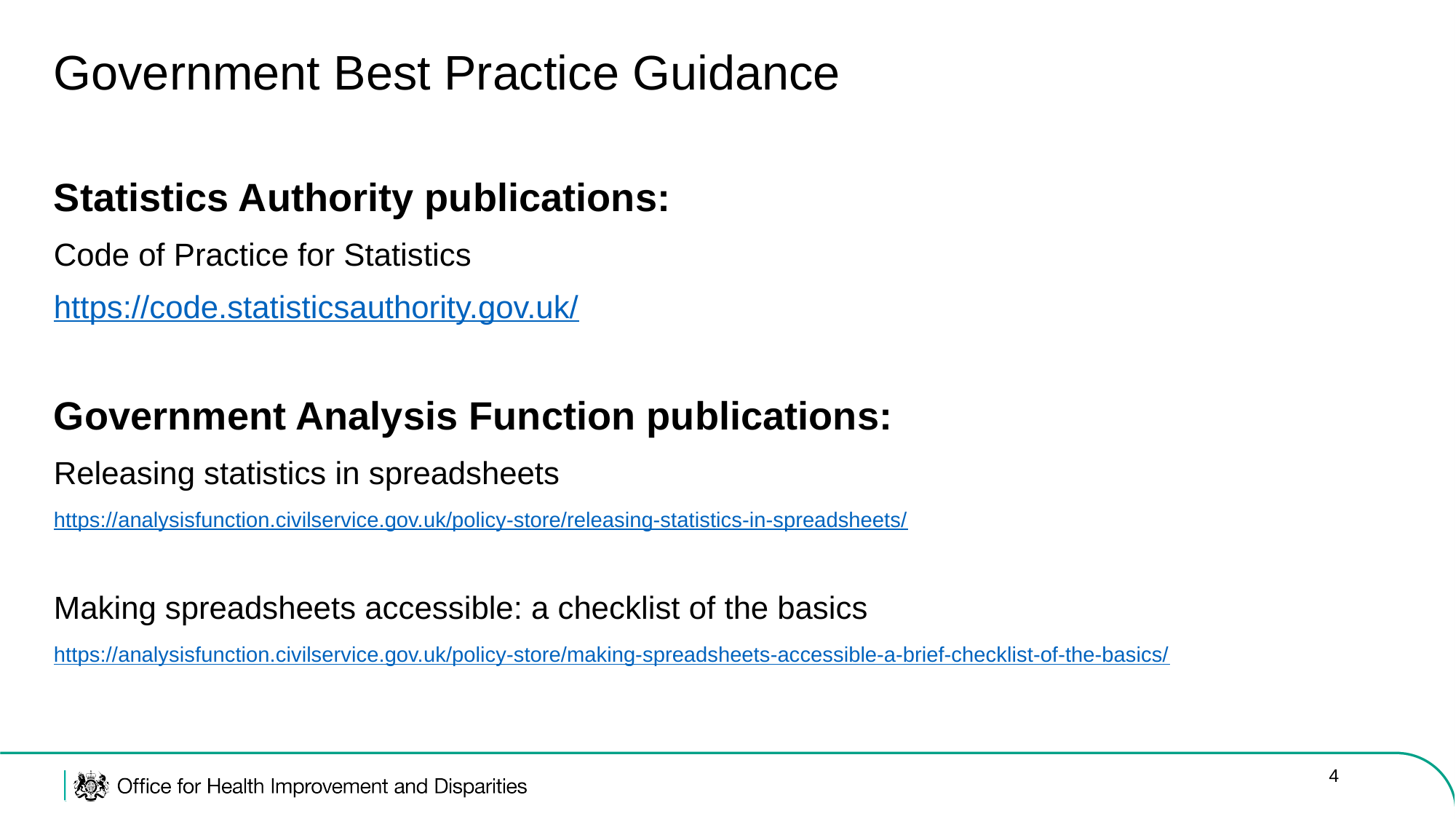

Government Best Practice Guidance

Statistics Authority publications:
Code of Practice for Statistics
https://code.statisticsauthority.gov.uk/

Government Analysis Function publications:
Releasing statistics in spreadsheets
https://analysisfunction.civilservice.gov.uk/policy-store/releasing-statistics-in-spreadsheets/

Making spreadsheets accessible: a checklist of the basics
https://analysisfunction.civilservice.gov.uk/policy-store/making-spreadsheets-accessible-a-brief-checklist-of-the-basics/

4